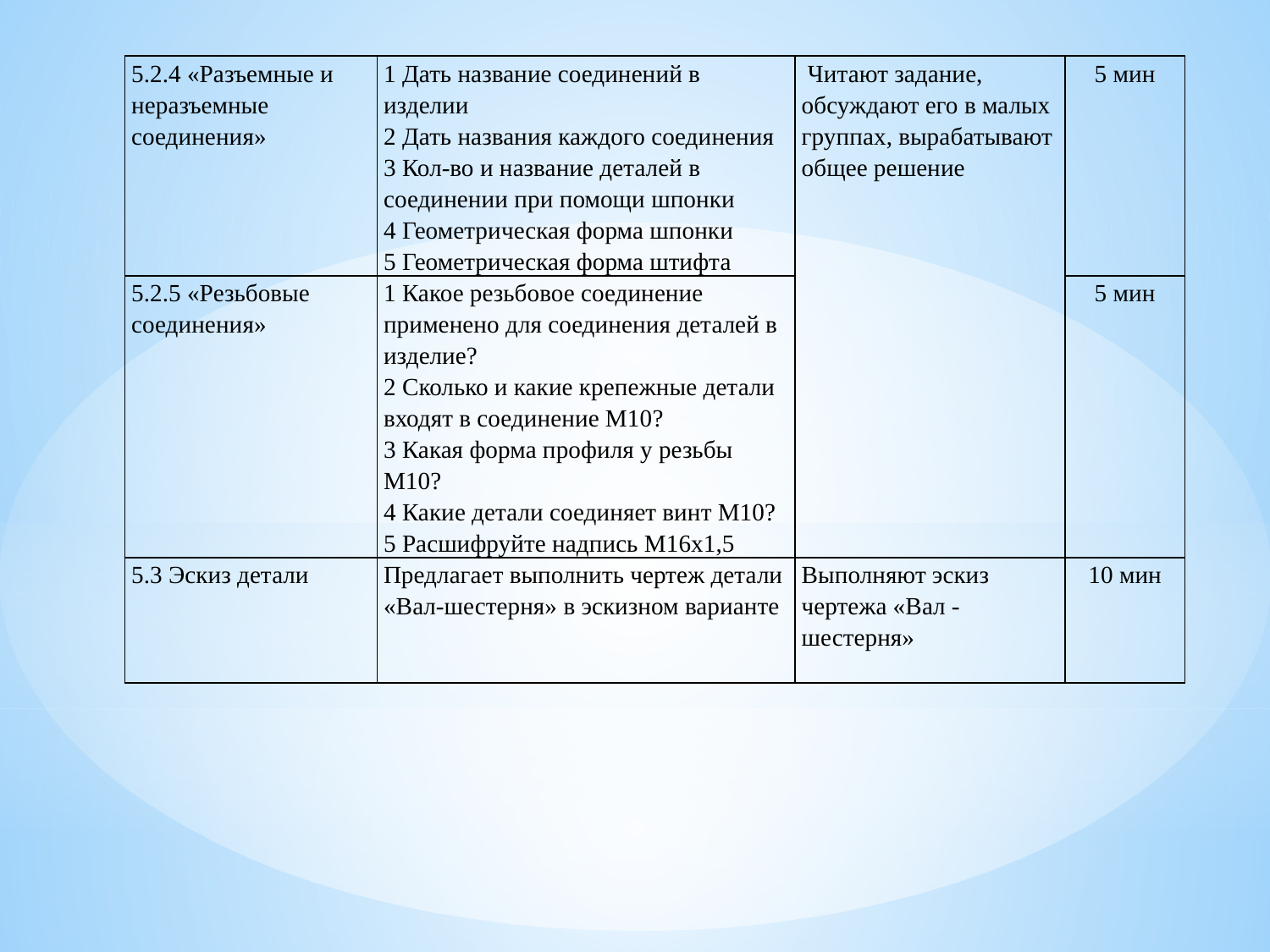

| 5.2.4 «Разъемные и неразъемные соединения» | 1 Дать название соединений в изделии 2 Дать названия каждого соединения 3 Кол-во и название деталей в соединении при помощи шпонки 4 Геометрическая форма шпонки 5 Геометрическая форма штифта | Читают задание, обсуждают его в малых группах, вырабатывают общее решение | 5 мин |
| --- | --- | --- | --- |
| 5.2.5 «Резьбовые соединения» | 1 Какое резьбовое соединение применено для соединения деталей в изделие? 2 Сколько и какие крепежные детали входят в соединение М10? 3 Какая форма профиля у резьбы М10? 4 Какие детали соединяет винт М10? 5 Расшифруйте надпись М16х1,5 |  | 5 мин |
| 5.3 Эскиз детали | Предлагает выполнить чертеж детали «Вал-шестерня» в эскизном варианте | Выполняют эскиз чертежа «Вал - шестерня» | 10 мин |